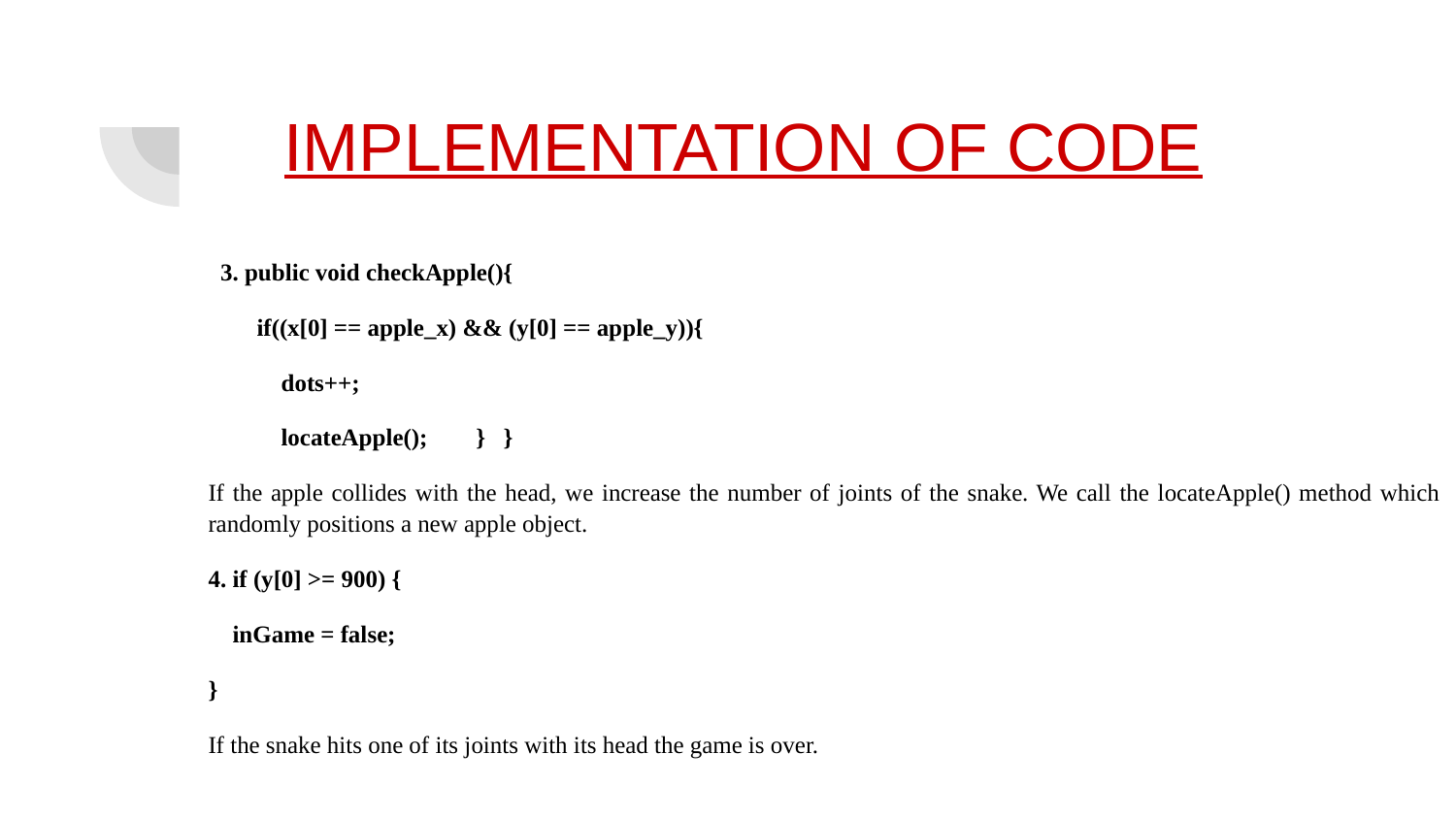

# IMPLEMENTATION OF CODE
  3. public void checkApple(){
        if((x[0] == apple_x) && (y[0] == apple_y)){
            dots++;
            locateApple();        }   }
If the apple collides with the head, we increase the number of joints of the snake. We call the locateApple() method which randomly positions a new apple object.
4. if (y[0] >= 900) {
    inGame = false;
}
If the snake hits one of its joints with its head the game is over.